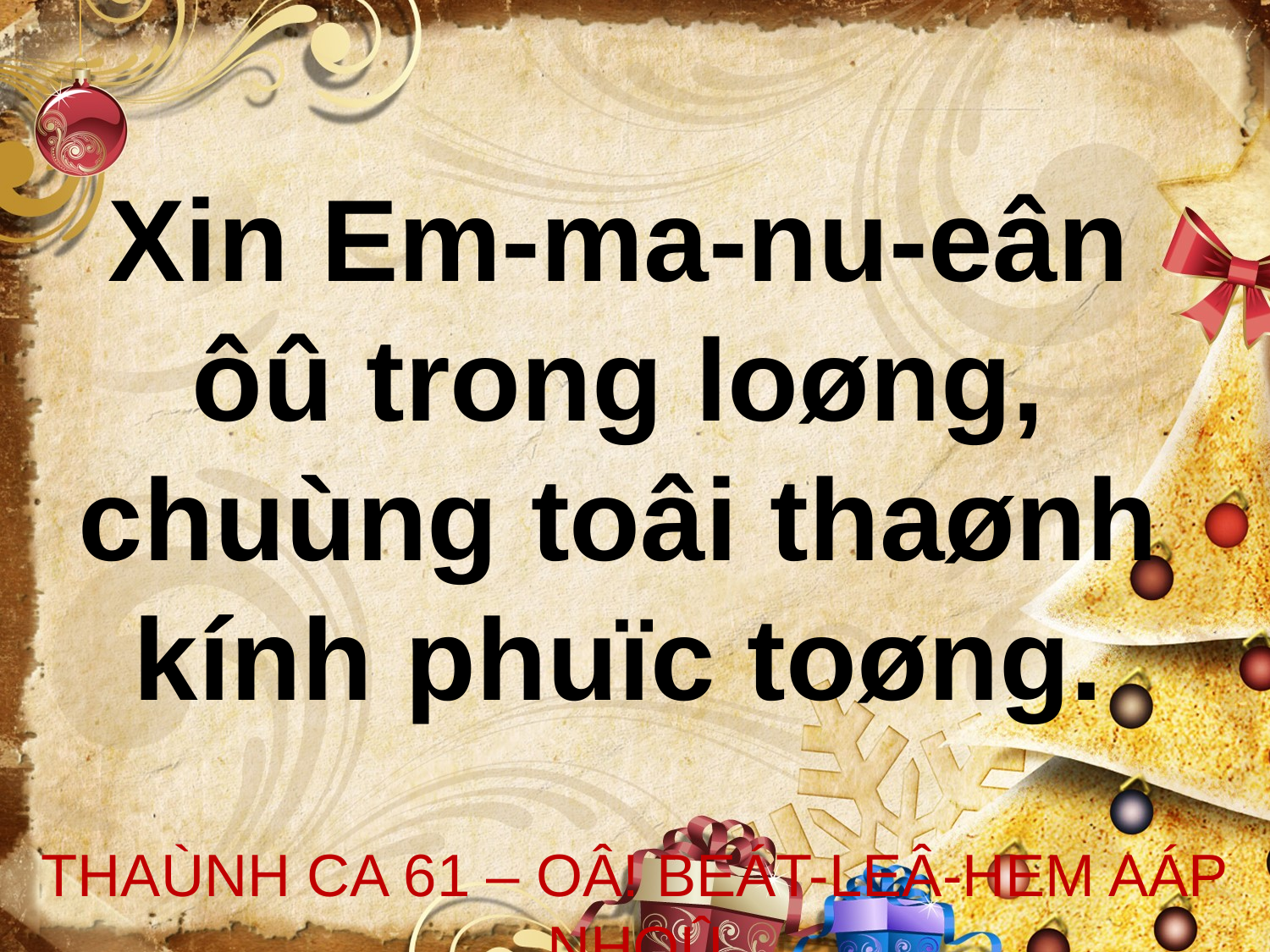

Xin Em-ma-nu-eân
ôû trong loøng,
chuùng toâi thaønh
kính phuïc toøng.
THAÙNH CA 61 – OÂ! BEÁT-LEÂ-HEM AÁP NHOÛ